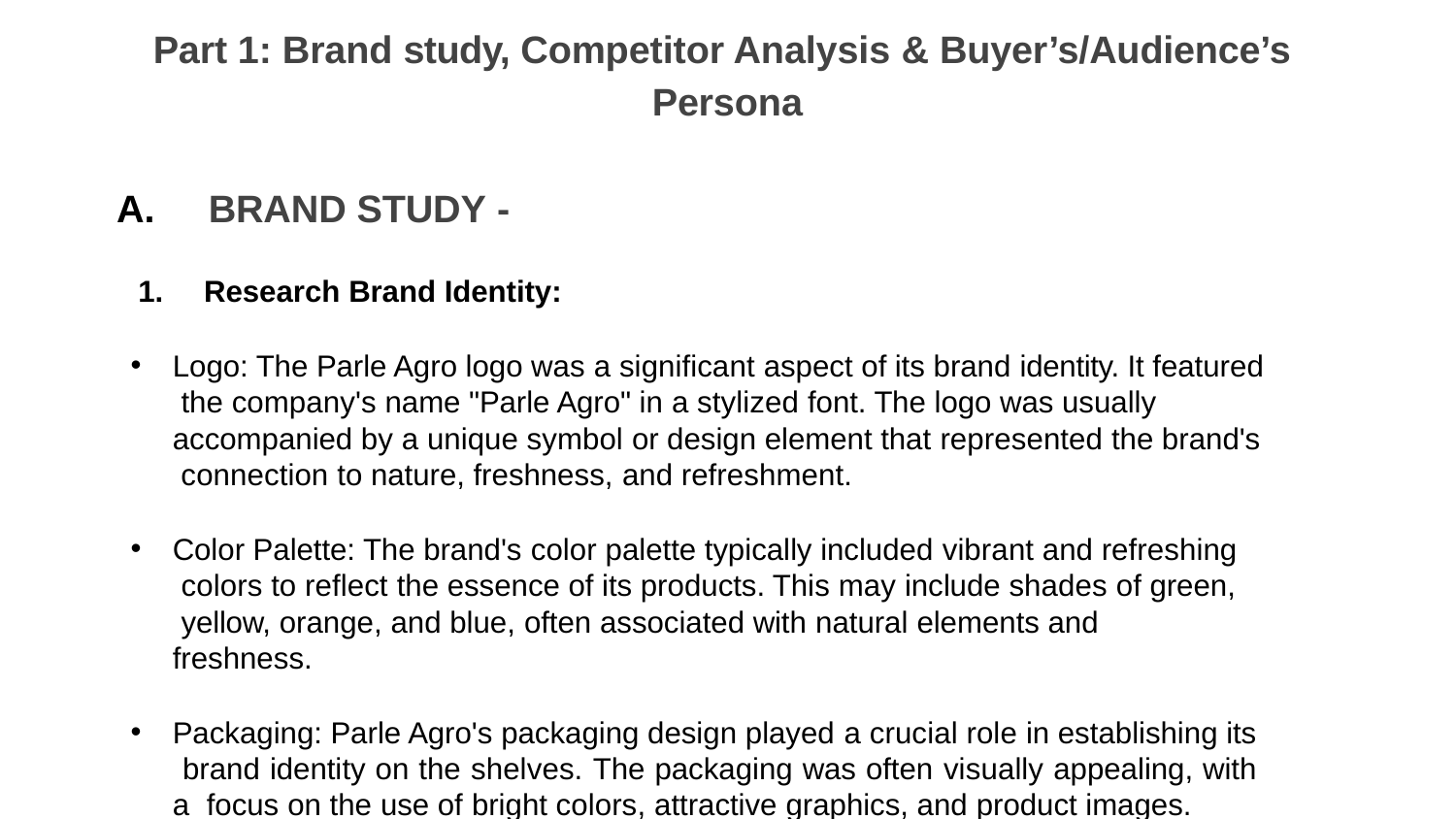

# Part 1: Brand study, Competitor Analysis & Buyer’s/Audience’s  Persona
BRAND STUDY -

Research Brand Identity:

Logo: The Parle Agro logo was a significant aspect of its brand identity. It featured  the company's name "Parle Agro" in a stylized font. The logo was usually  accompanied by a unique symbol or design element that represented the brand's  connection to nature, freshness, and refreshment.

Color Palette: The brand's color palette typically included vibrant and refreshing  colors to reflect the essence of its products. This may include shades of green,  yellow, orange, and blue, often associated with natural elements and freshness.

Packaging: Parle Agro's packaging design played a crucial role in establishing its  brand identity on the shelves. The packaging was often visually appealing, with a  focus on the use of bright colors, attractive graphics, and product images.